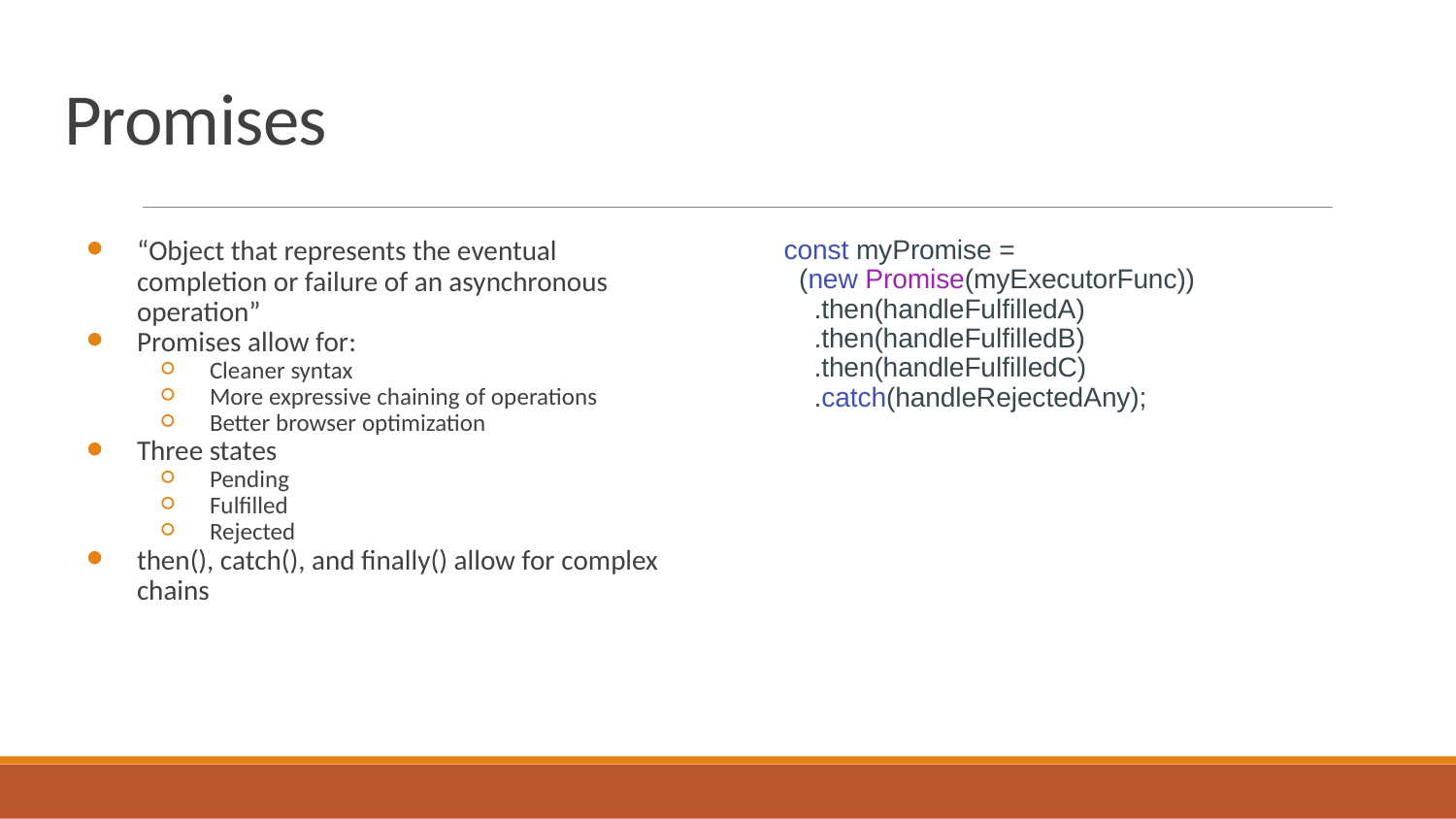

# Promises
const myPromise =
  (new Promise(myExecutorFunc))
    .then(handleFulfilledA)
    .then(handleFulfilledB)
    .then(handleFulfilledC)
    .catch(handleRejectedAny);

“Object that represents the eventual completion or failure of an asynchronous operation”
Promises allow for:
Cleaner syntax
More expressive chaining of operations
Better browser optimization
Three states
Pending
Fulfilled
Rejected
then(), catch(), and finally() allow for complex chains